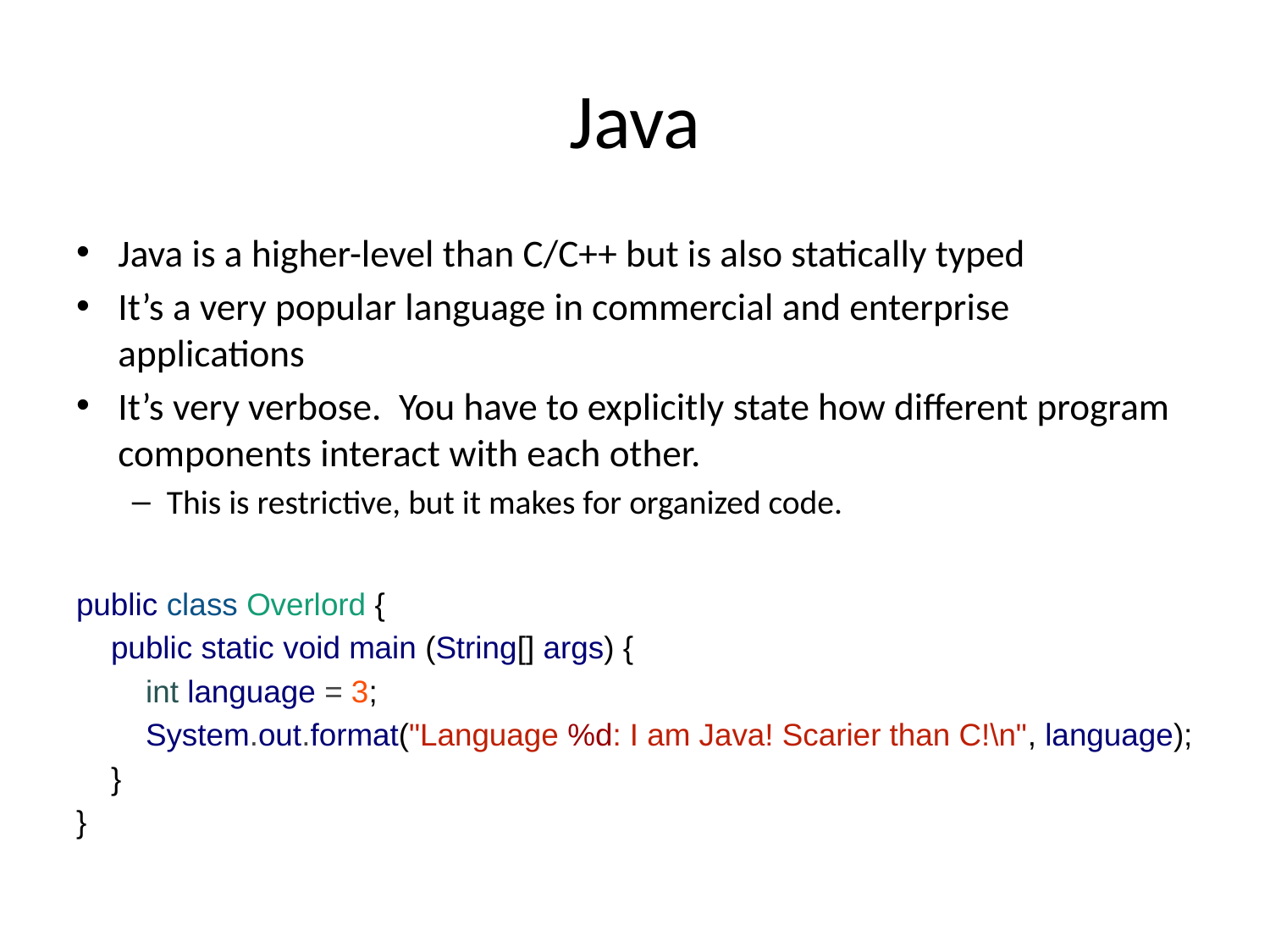

# Java
Java is a higher-level than C/C++ but is also statically typed
It’s a very popular language in commercial and enterprise applications
It’s very verbose.  You have to explicitly state how different program components interact with each other.
This is restrictive, but it makes for organized code.

public class Overlord {
    public static void main (String[] args) {
        int language = 3;
        System.out.format("Language %d: I am Java! Scarier than C!\n", language);
    }
}